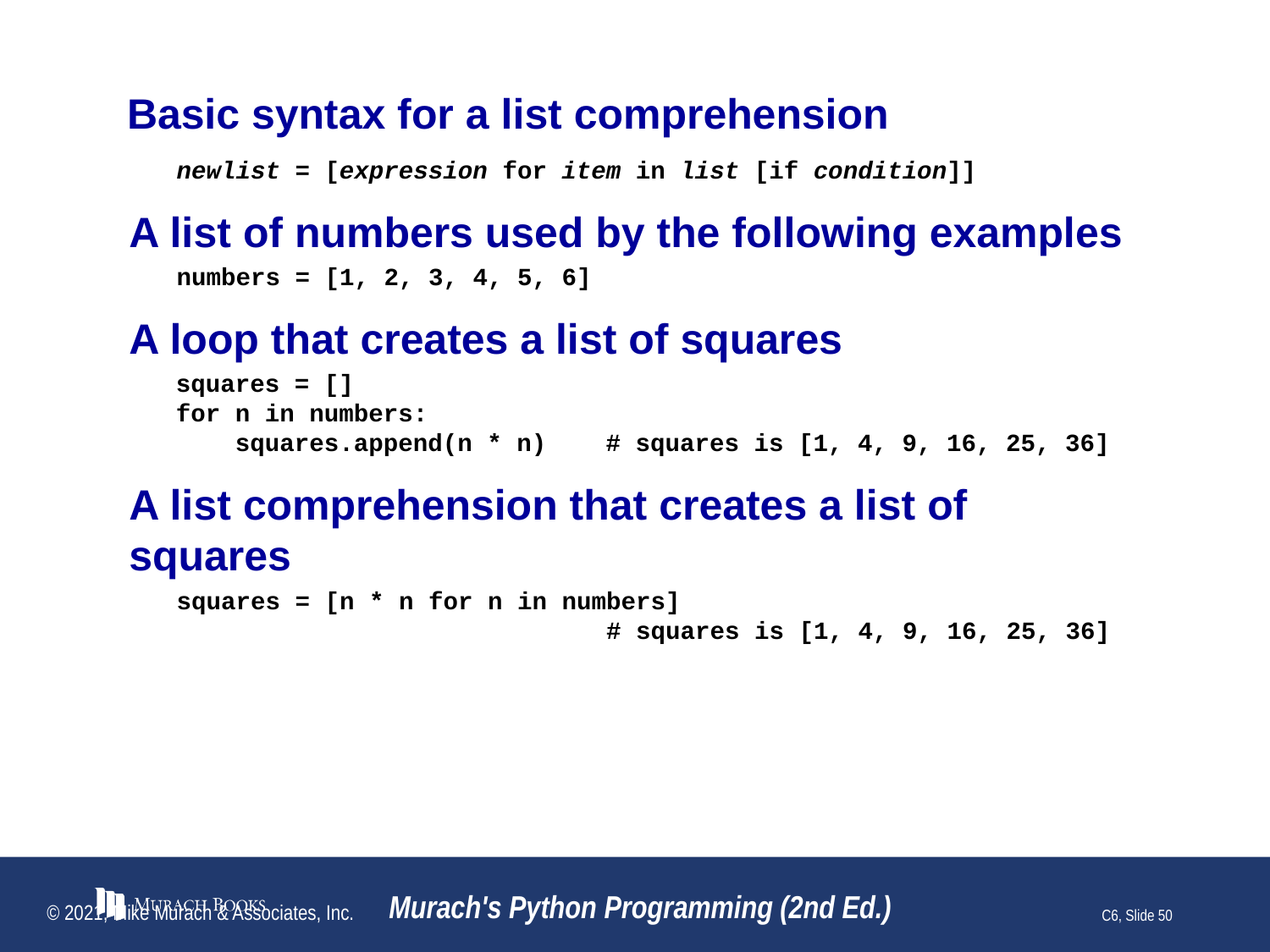

# Basic syntax for a list comprehension
newlist = [expression for item in list [if condition]]
A list of numbers used by the following examples
numbers = [1, 2, 3, 4, 5, 6]
A loop that creates a list of squares
squares = []
for n in numbers:
    squares.append(n * n)    # squares is [1, 4, 9, 16, 25, 36]
A list comprehension that creates a list of squares
squares = [n * n for n in numbers]
                             # squares is [1, 4, 9, 16, 25, 36]

© 2021, Mike Murach & Associates, Inc.
Murach's Python Programming (2nd Ed.)

C6, Slide 50